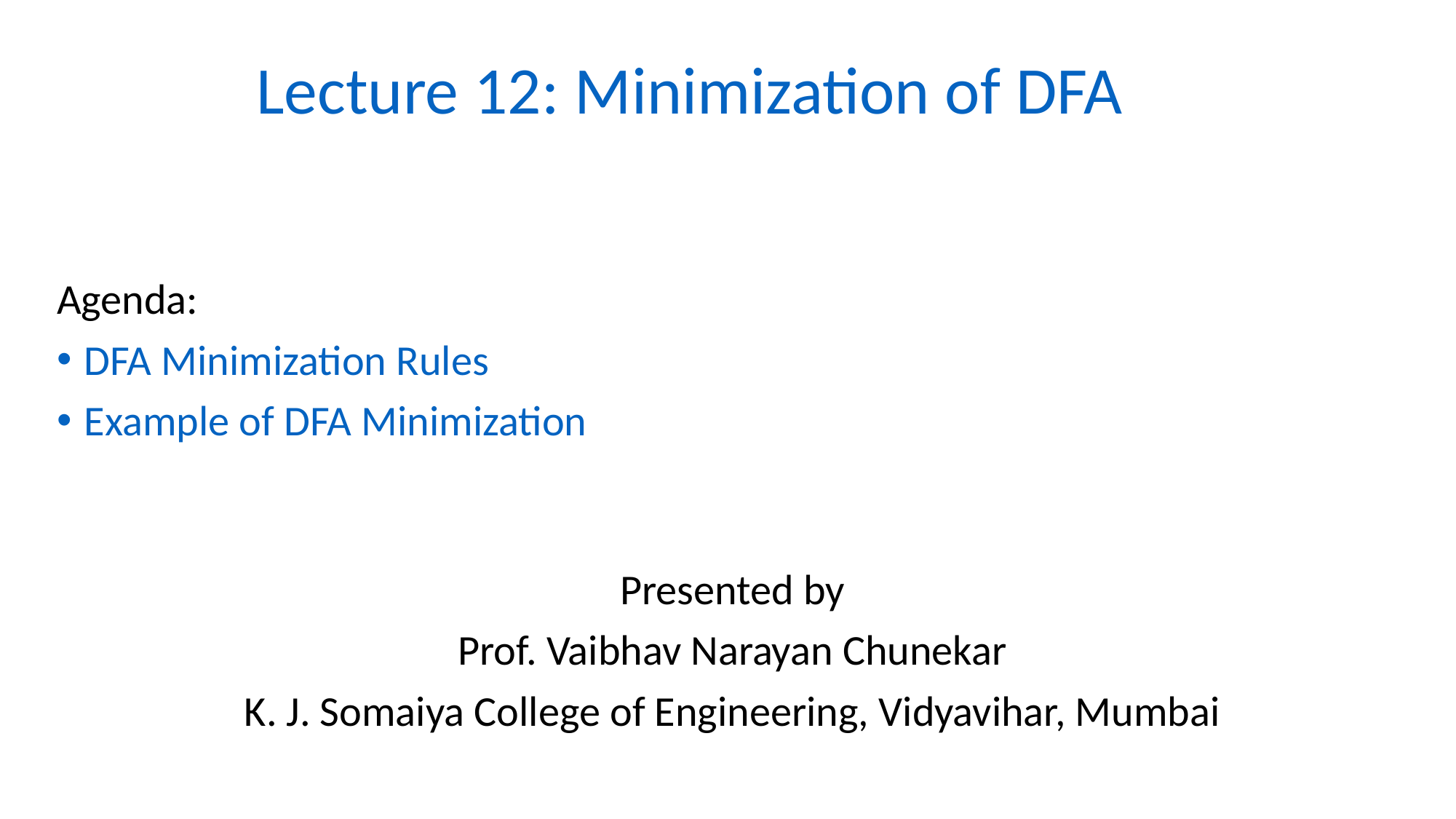

# Lecture 12: Minimization of DFA
Agenda:
DFA Minimization Rules
Example of DFA Minimization

Presented by
Prof. Vaibhav Narayan Chunekar
K. J. Somaiya College of Engineering, Vidyavihar, Mumbai